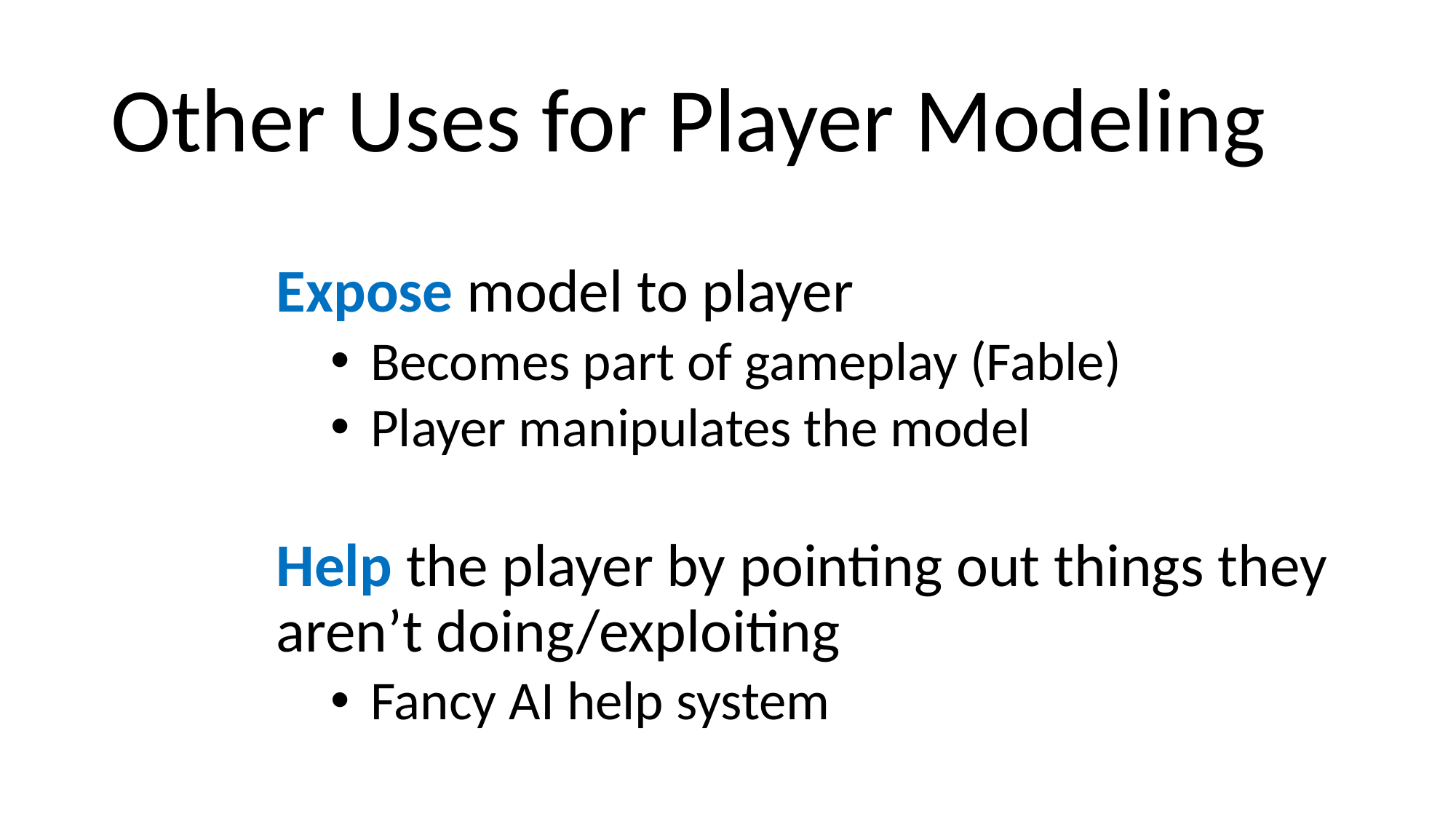

# Other Uses for Player Modeling
Expose model to player
 Becomes part of gameplay (Fable)
 Player manipulates the model

Help the player by pointing out things they aren’t doing/exploiting
 Fancy AI help system